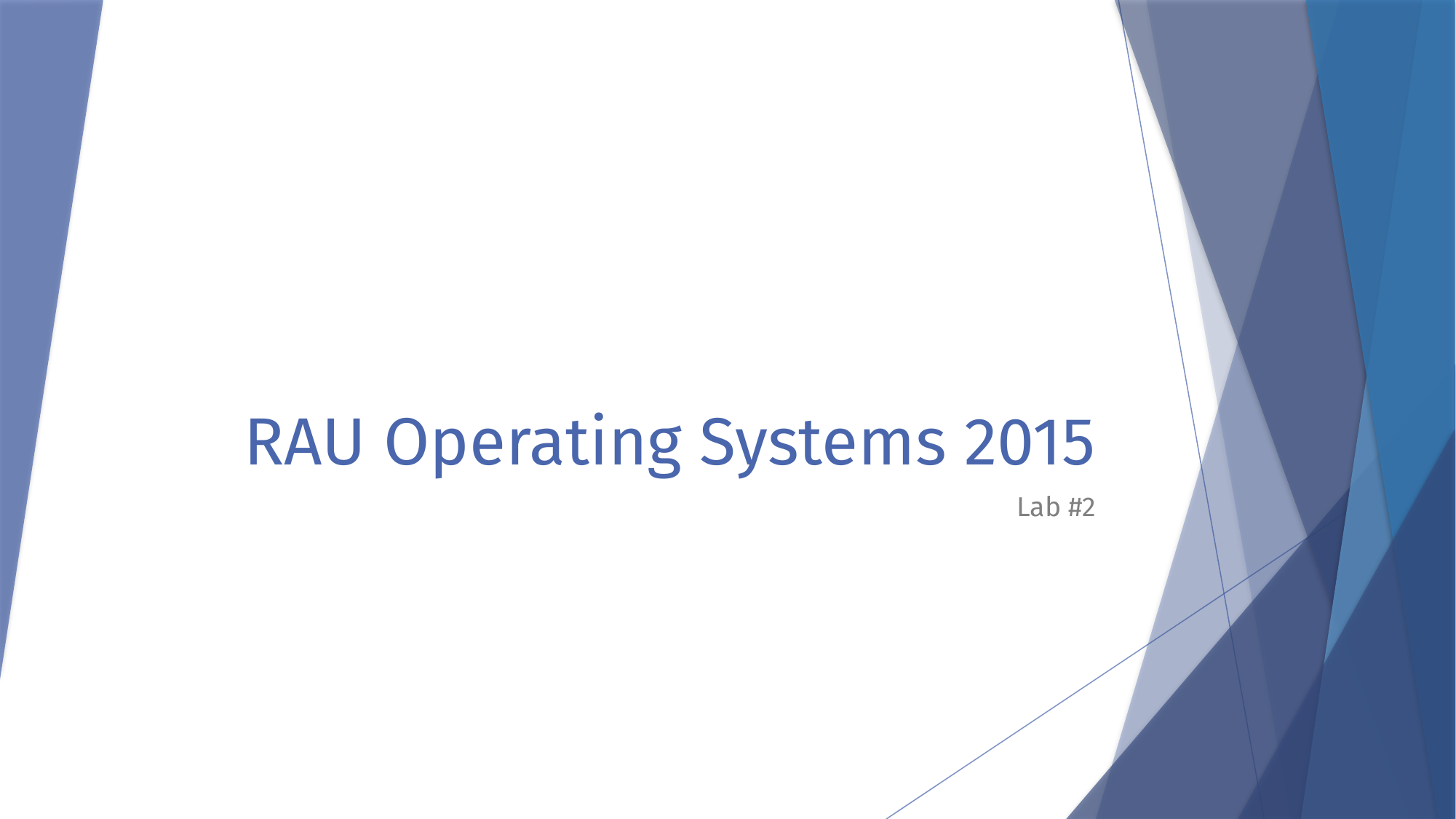

# RAU Operating Systems 2015
Lab #2